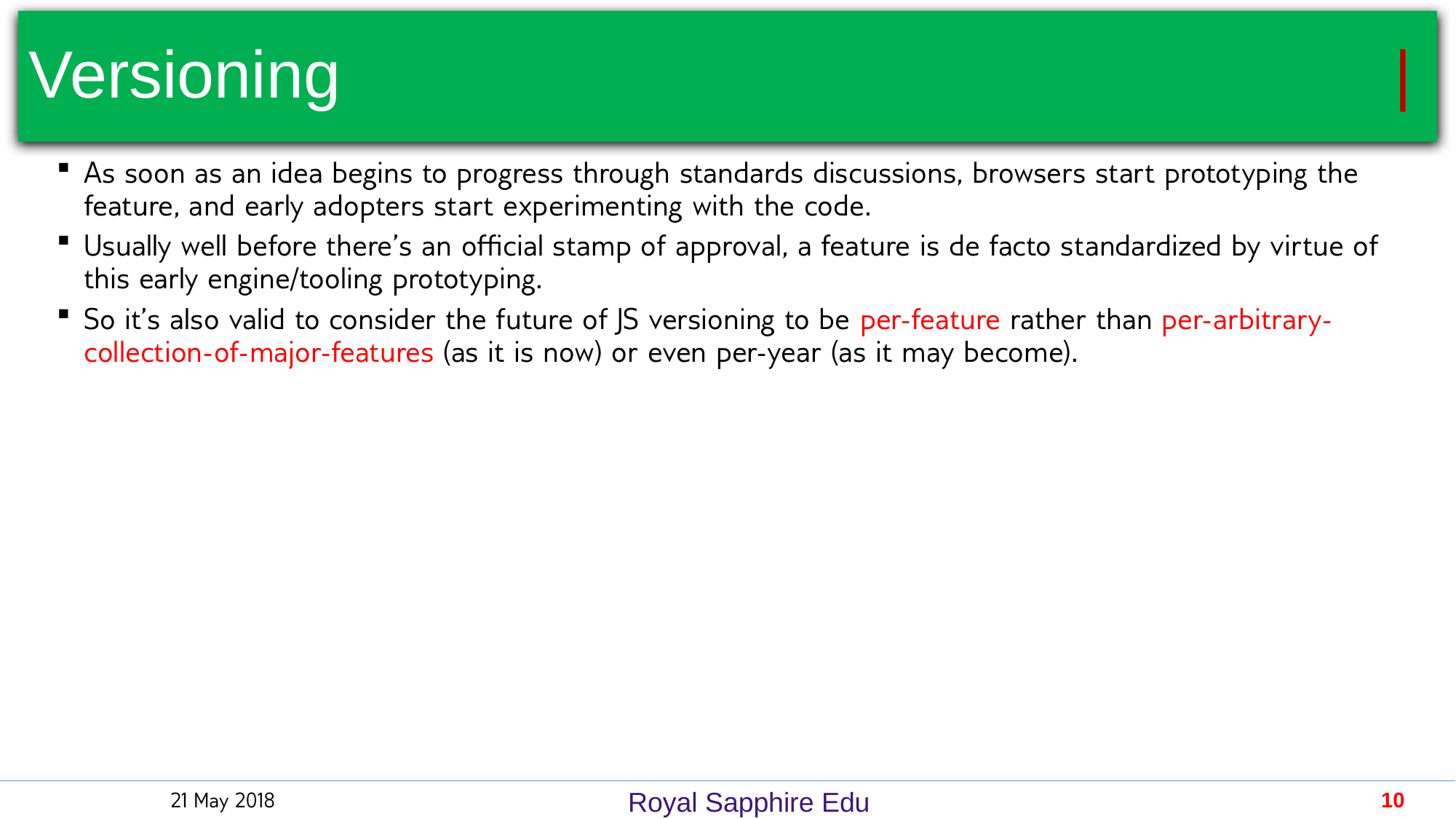

# Versioning										   |
As soon as an idea begins to progress through standards discussions, browsers start prototyping the feature, and early adopters start experimenting with the code.
Usually well before there’s an official stamp of approval, a feature is de facto standardized by virtue of this early engine/tooling prototyping.
So it’s also valid to consider the future of JS versioning to be per-feature rather than per-arbitrary-collection-of-major-features (as it is now) or even per-year (as it may become).
21 May 2018
10